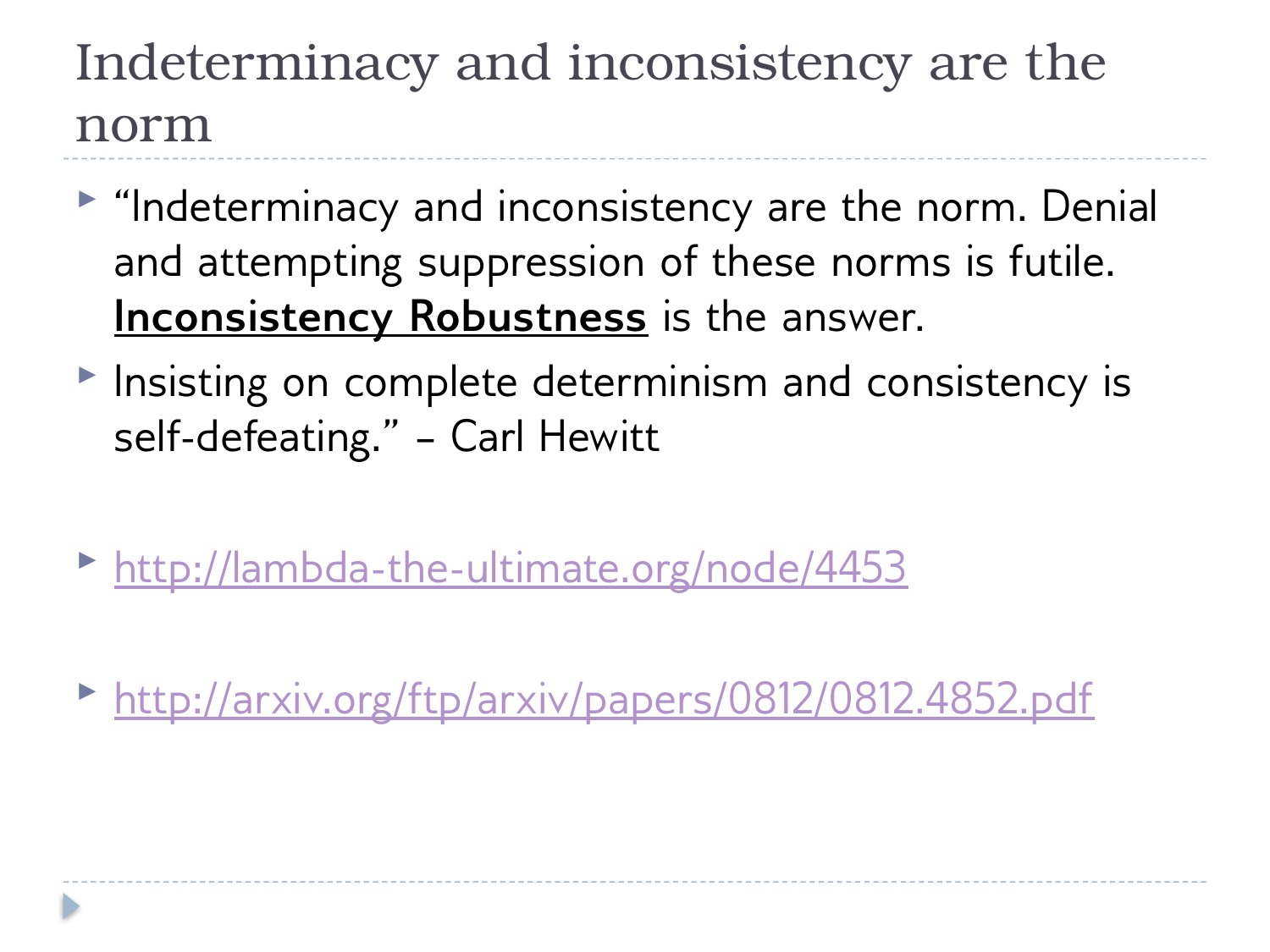

# Indeterminacy and inconsistency are the norm
“Indeterminacy and inconsistency are the norm. Denial and attempting suppression of these norms is futile. Inconsistency Robustness is the answer.
Insisting on complete determinism and consistency is self-defeating.” – Carl Hewitt

http://lambda-the-ultimate.org/node/4453

http://arxiv.org/ftp/arxiv/papers/0812/0812.4852.pdf